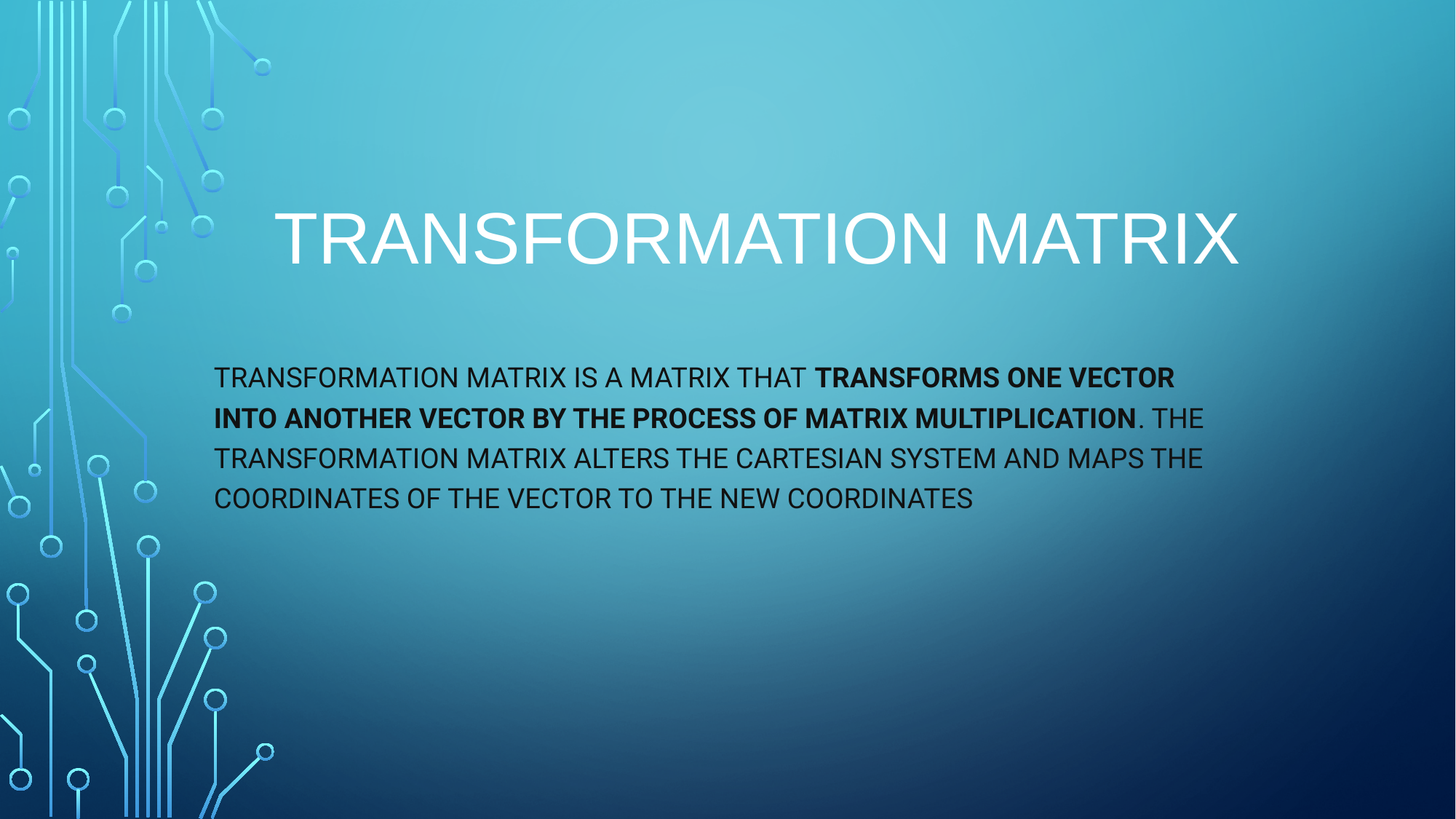

# TRANSFORMATION MATRIX
Transformation Matrix is a matrix that transforms one vector into another vector by the process of matrix multiplication. The transformation matrix alters the cartesian system and maps the coordinates of the vector to the new coordinates